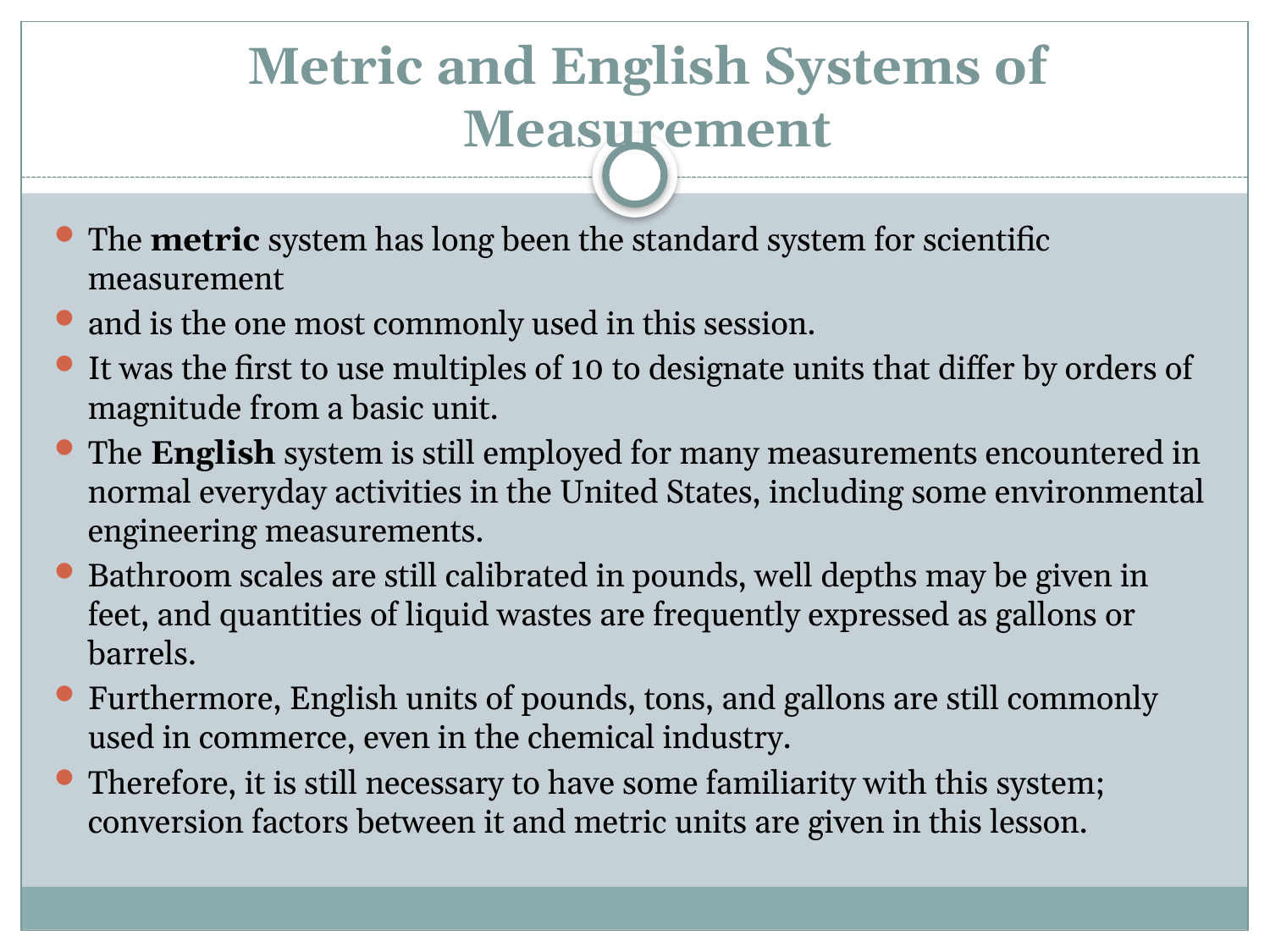

# Metric and English Systems of Measurement
The metric system has long been the standard system for scientific measurement
and is the one most commonly used in this session.
It was the first to use multiples of 10 to designate units that differ by orders of magnitude from a basic unit.
The English system is still employed for many measurements encountered in normal everyday activities in the United States, including some environmental engineering measurements.
Bathroom scales are still calibrated in pounds, well depths may be given in feet, and quantities of liquid wastes are frequently expressed as gallons or barrels.
Furthermore, English units of pounds, tons, and gallons are still commonly used in commerce, even in the chemical industry.
Therefore, it is still necessary to have some familiarity with this system; conversion factors between it and metric units are given in this lesson.